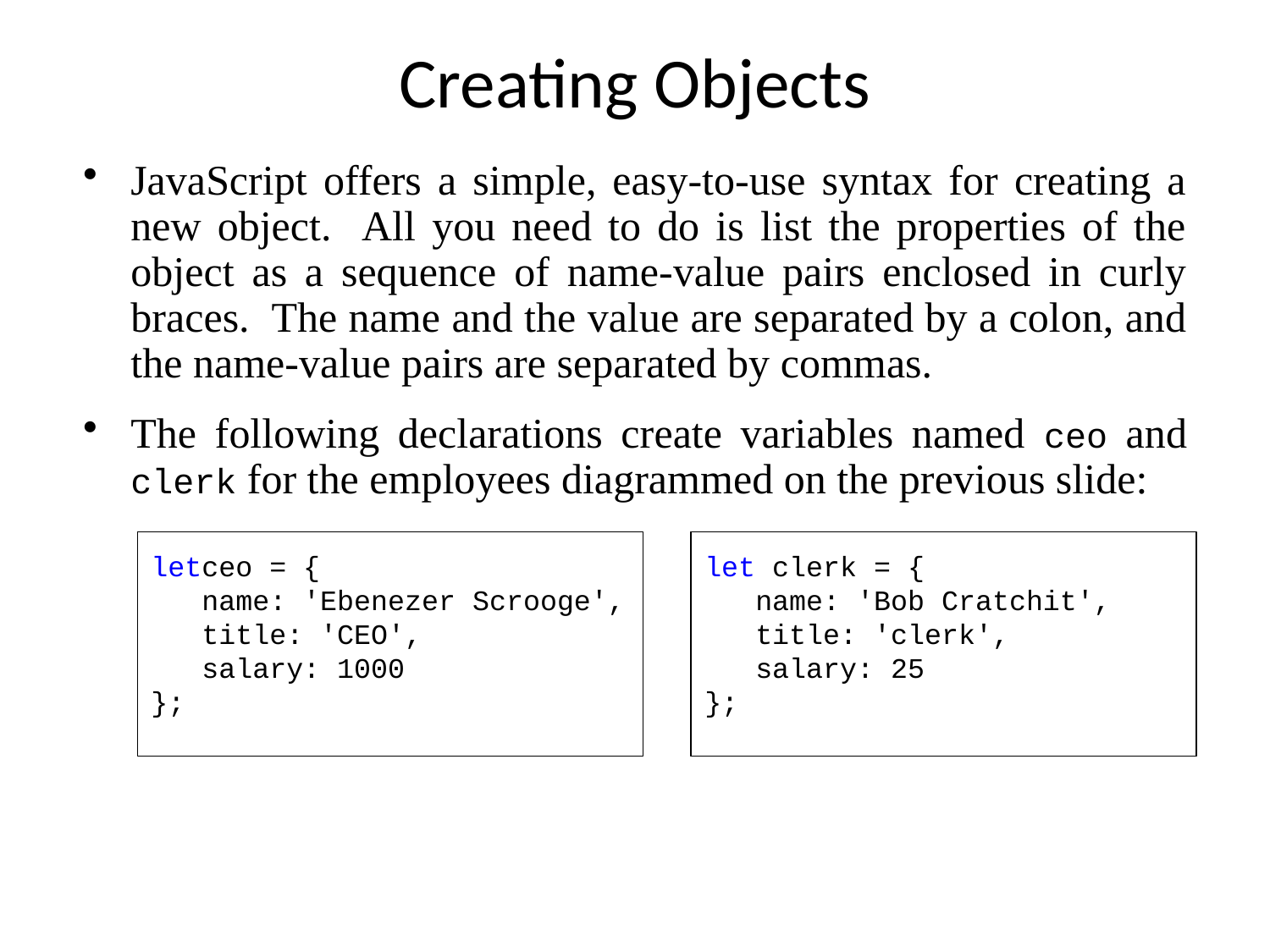

# Creating Objects
JavaScript offers a simple, easy-to-use syntax for creating a new object.  All you need to do is list the properties of the object as a sequence of name-value pairs enclosed in curly braces.  The name and the value are separated by a colon, and the name-value pairs are separated by commas.
The following declarations create variables named ceo and clerk for the employees diagrammed on the previous slide:

letceo = {
   name: 'Ebenezer Scrooge',
   title: 'CEO',
   salary: 1000
};
let clerk = {
   name: 'Bob Cratchit',
   title: 'clerk',
   salary: 25
};